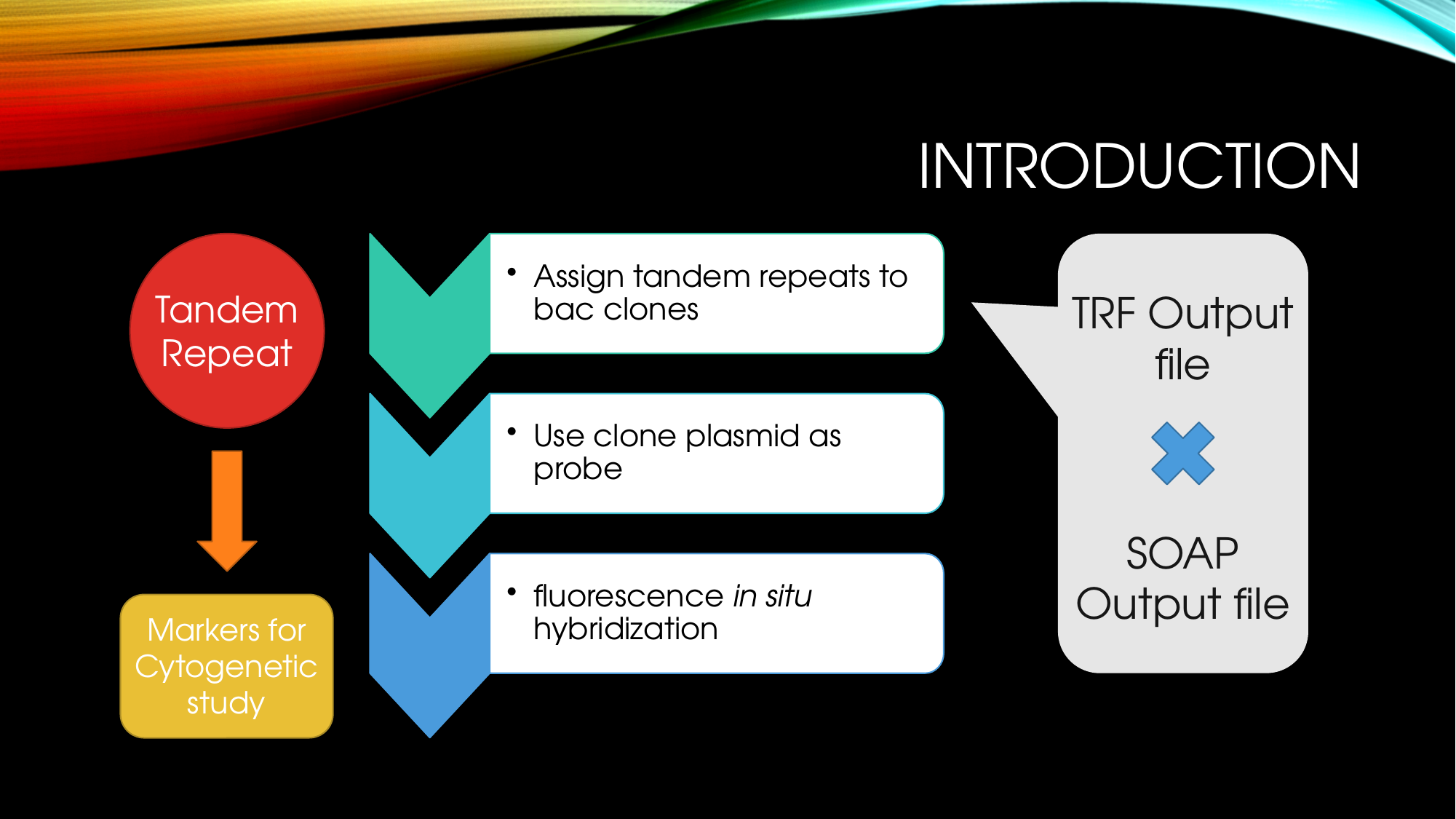

# INTRODUCTION

Assign tandem repeats to bac clones

Use clone plasmid as probe
fluorescence in situ  hybridization

Tandem
Repeat
TRF Output file

SOAP Output file

Markers for
Cytogenetic study